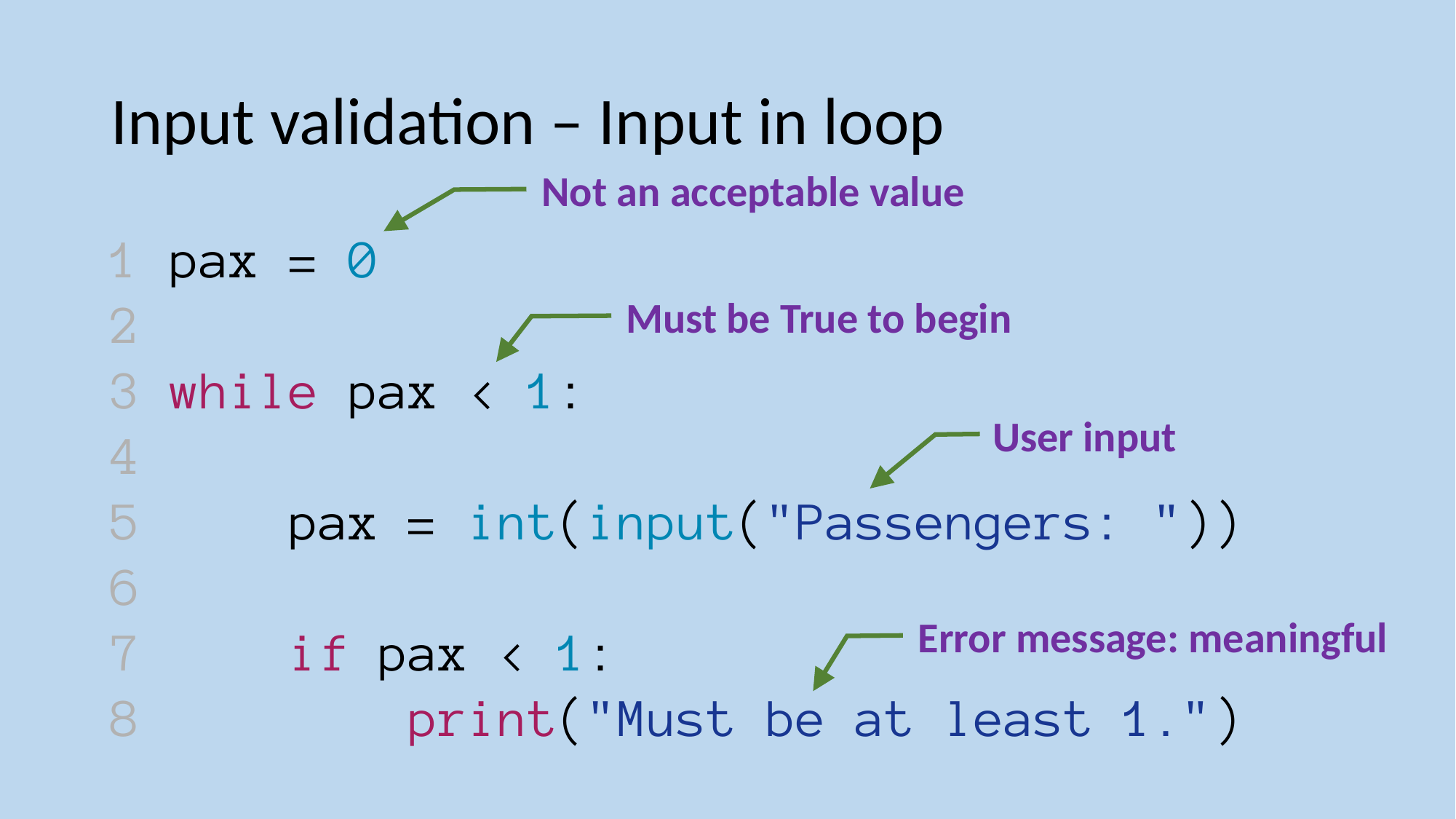

# Input validation – Input in loop
Not an acceptable value
1 pax = 0
2
3 while pax < 1:
4
5     pax = int(input("Passengers: "))
6
7     if pax < 1:
8         print("Must be at least 1.")
Must be True to begin
User input
Error message: meaningful